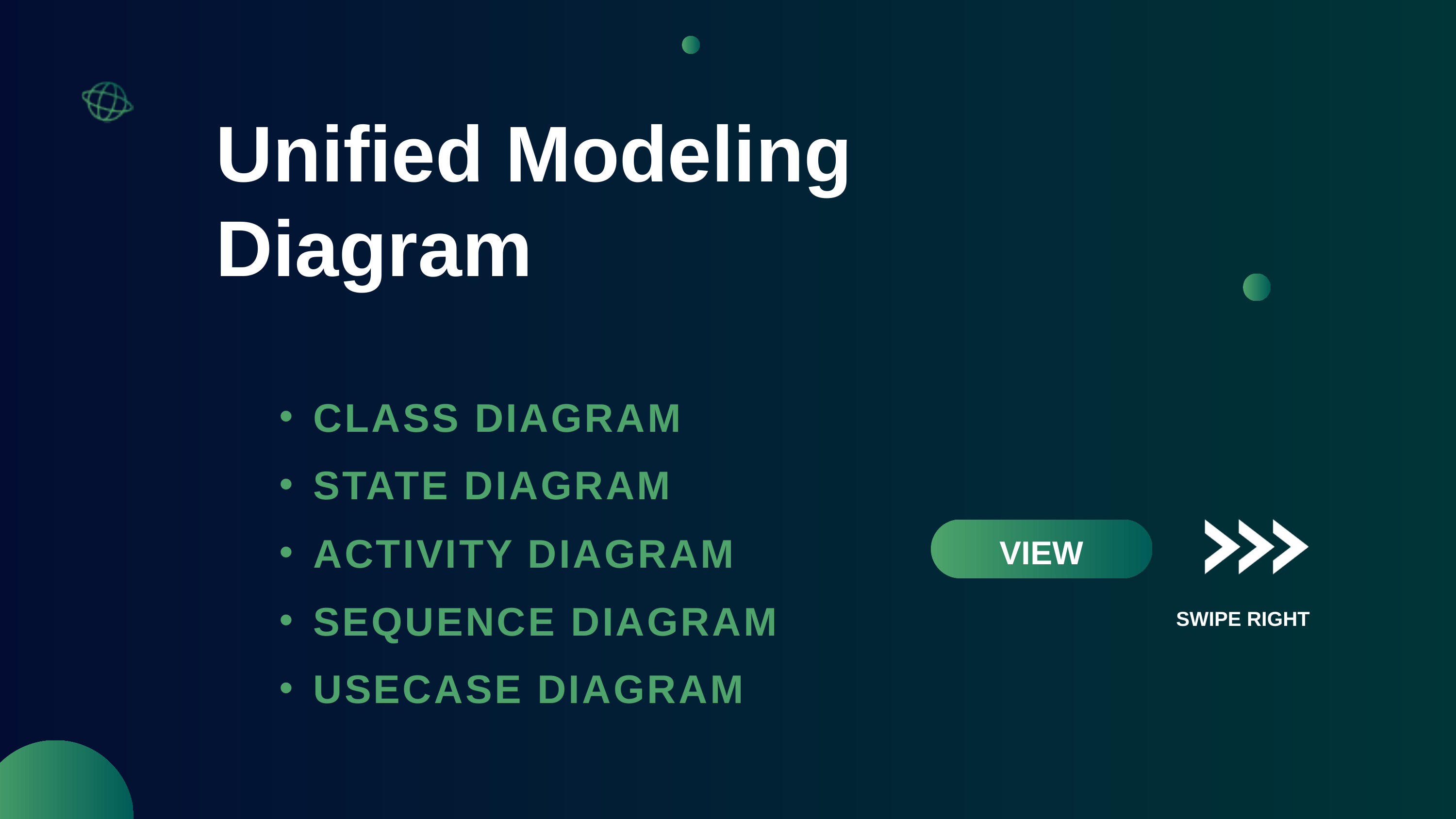

Unified Modeling
Diagram

CLASS DIAGRAM
STATE DIAGRAM
ACTIVITY DIAGRAM
SEQUENCE DIAGRAM
USECASE DIAGRAM

VIEW
SWIPE RIGHT